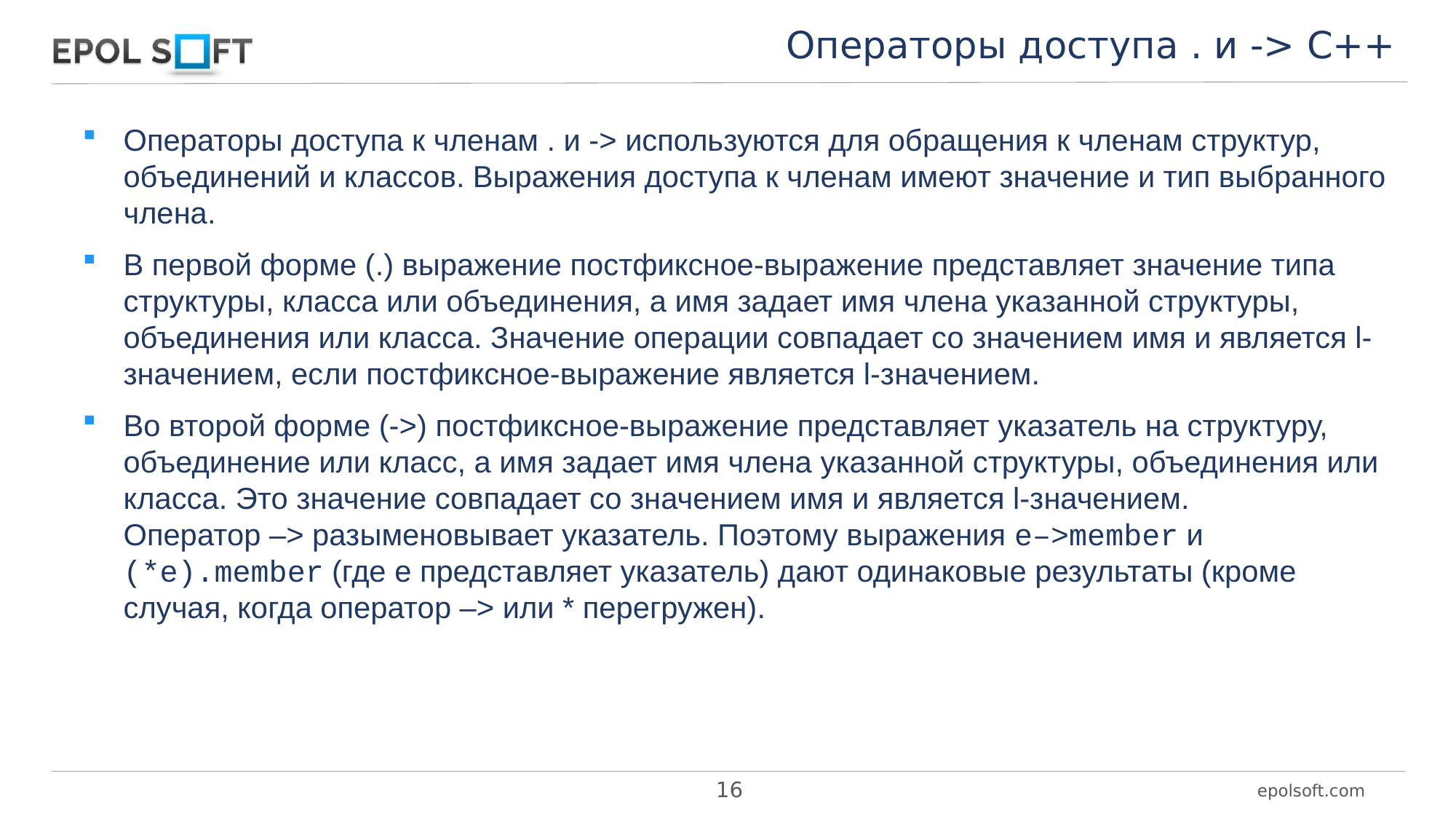

Операторы доступа . и -> С++
Операторы доступа к членам . и -> используются для обращения к членам структур, объединений и классов. Выражения доступа к членам имеют значение и тип выбранного члена.
В первой форме (.) выражение постфиксное-выражение представляет значение типа структуры, класса или объединения, а имя задает имя члена указанной структуры, объединения или класса. Значение операции совпадает со значением имя и является l-значением, если постфиксное-выражение является l-значением.
Во второй форме (->) постфиксное-выражение представляет указатель на структуру, объединение или класс, а имя задает имя члена указанной структуры, объединения или класса. Это значение совпадает со значением имя и является l-значением.
Оператор –> разыменовывает указатель. Поэтому выражения e–>member и (*e).member (где e представляет указатель) дают одинаковые результаты (кроме случая, когда оператор –> или * перегружен).
16